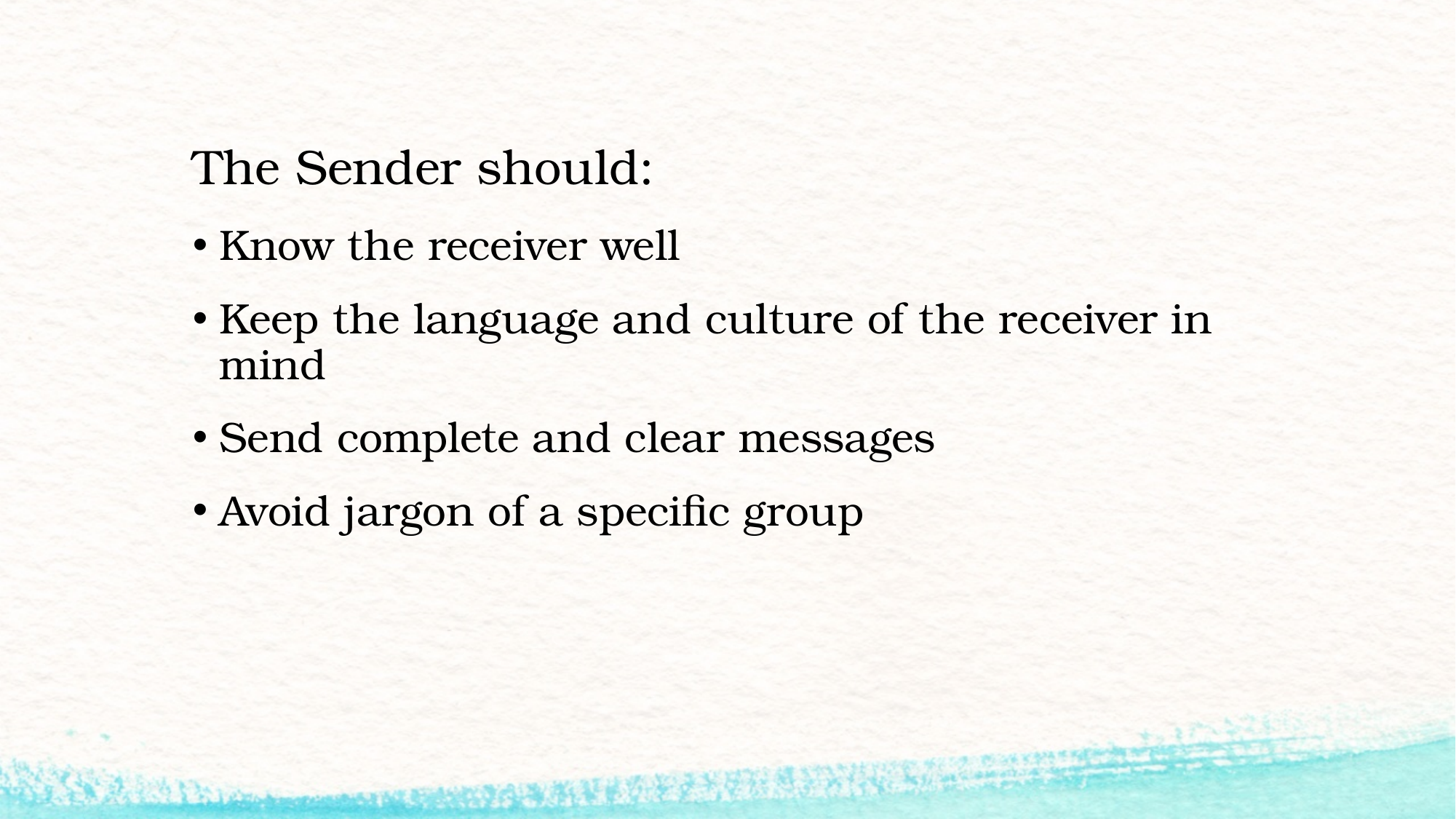

# The Sender should:
Know the receiver well
Keep the language and culture of the receiver in mind
Send complete and clear messages
Avoid jargon of a specific group